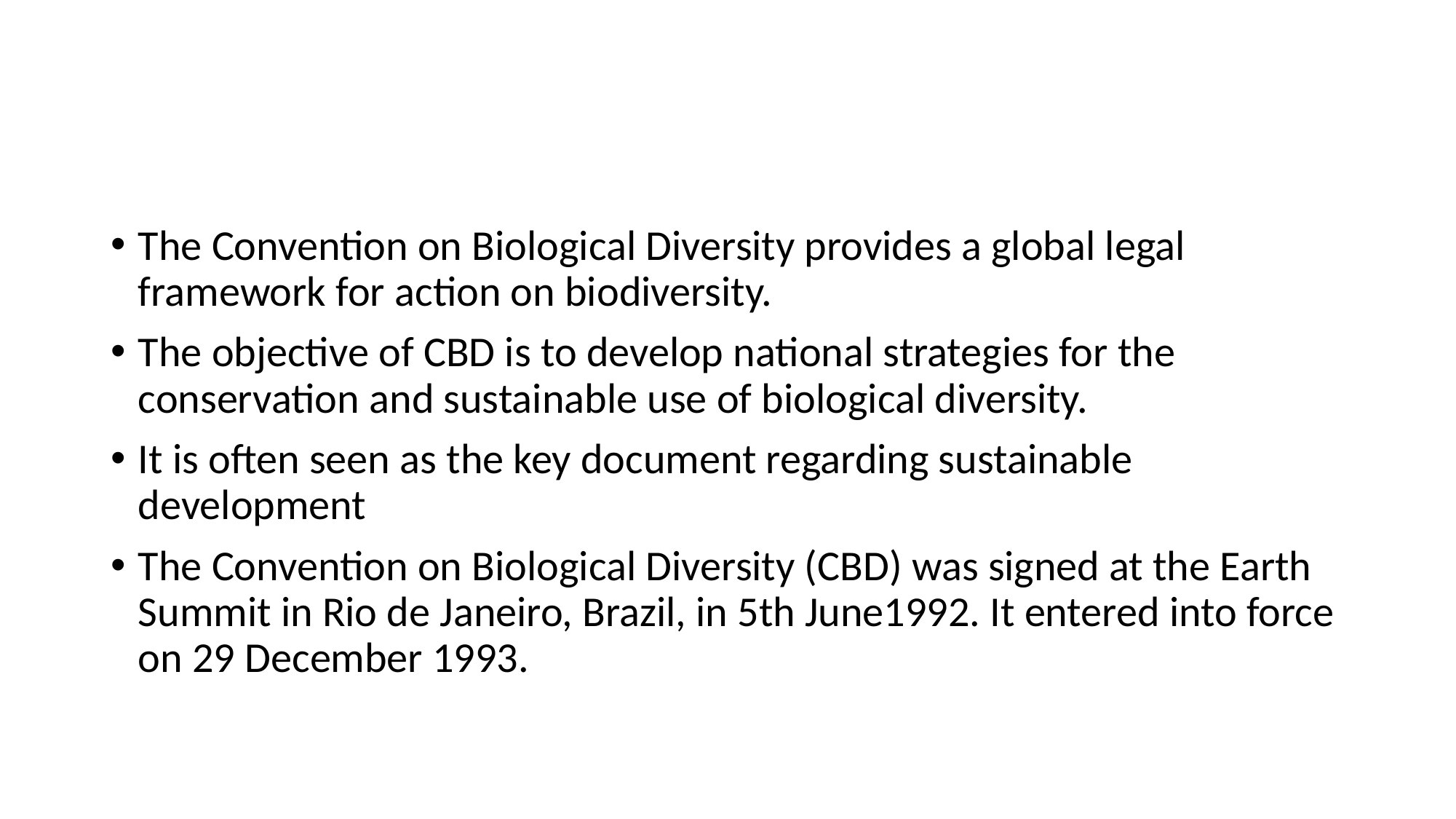

#
The Convention on Biological Diversity provides a global legal framework for action on biodiversity.
The objective of CBD is to develop national strategies for the conservation and sustainable use of biological diversity.
It is often seen as the key document regarding sustainable development
The Convention on Biological Diversity (CBD) was signed at the Earth Summit in Rio de Janeiro, Brazil, in 5th June1992. It entered into force on 29 December 1993.